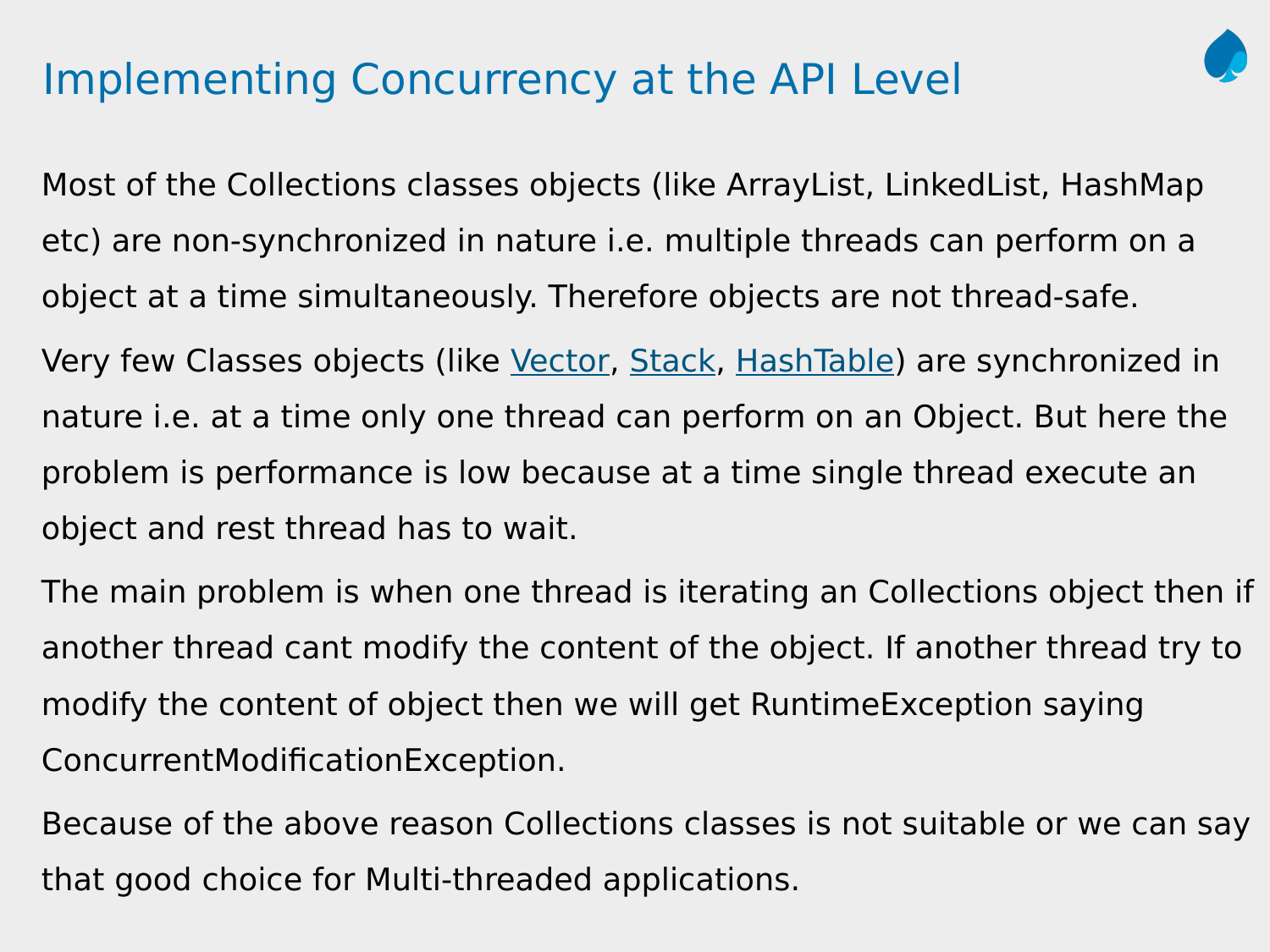

# Implementing Concurrency at the API Level
Most of the Collections classes objects (like ArrayList, LinkedList, HashMap etc) are non-synchronized in nature i.e. multiple threads can perform on a object at a time simultaneously. Therefore objects are not thread-safe.
Very few Classes objects (like Vector, Stack, HashTable) are synchronized in nature i.e. at a time only one thread can perform on an Object. But here the problem is performance is low because at a time single thread execute an object and rest thread has to wait.
The main problem is when one thread is iterating an Collections object then if another thread cant modify the content of the object. If another thread try to modify the content of object then we will get RuntimeException saying ConcurrentModificationException.
Because of the above reason Collections classes is not suitable or we can say that good choice for Multi-threaded applications.